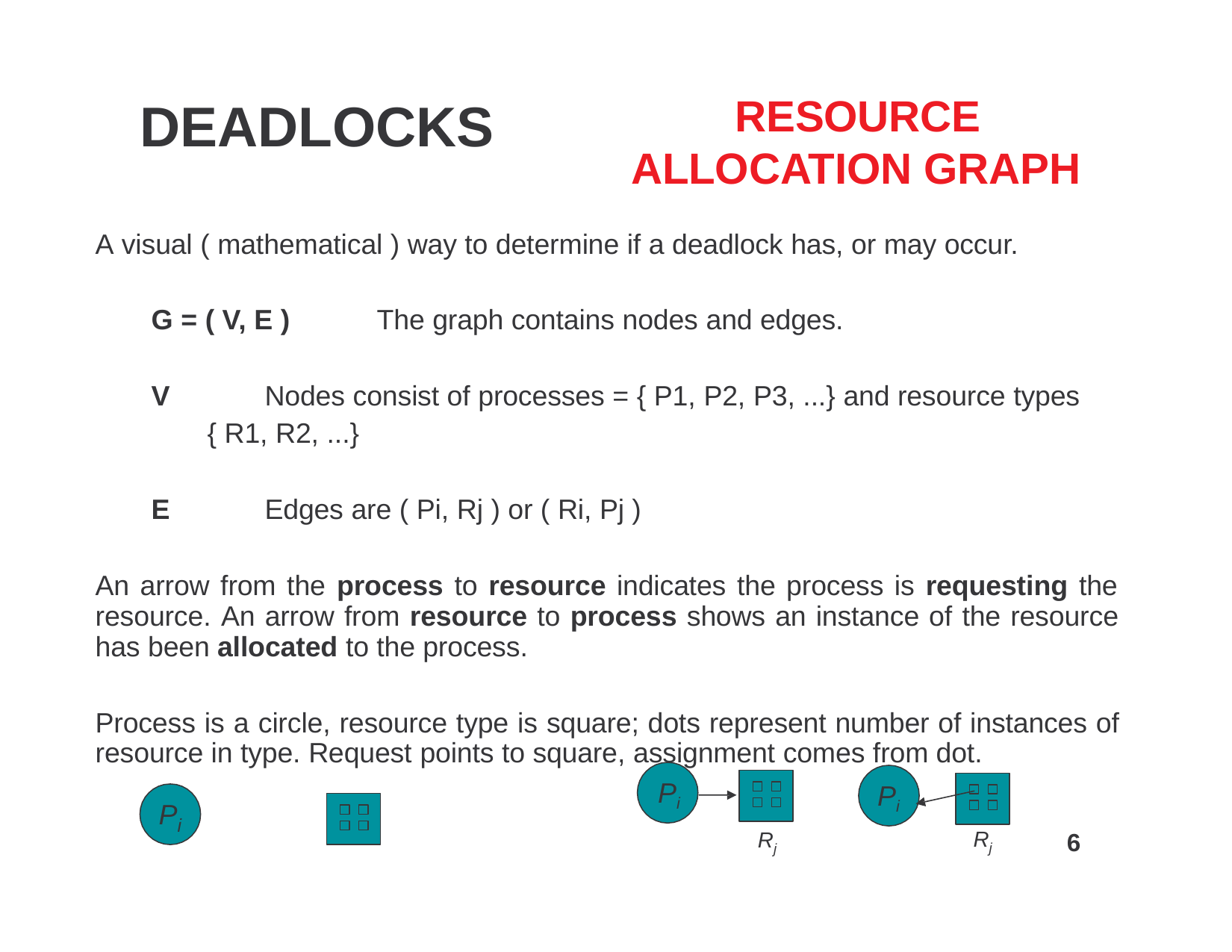

# RESOURCE  ALLOCATION GRAPH
DEADLOCKS
A visual ( mathematical ) way to determine if a deadlock has, or may occur.

G = ( V, E )	The graph contains nodes and edges.

V	Nodes consist of processes = { P1, P2, P3, ...} and resource types
{ R1, R2, ...}

E	Edges are ( Pi, Rj ) or ( Ri, Pj )

An arrow from the process to resource indicates the process is requesting the  resource. An arrow from resource to process shows an instance of the resource  has been allocated to the process.

Process is a circle, resource type is square; dots represent number of instances of  resource in type. Request points to square, assignment comes from dot.

Pi
Pi

P
i
R
R
6
j
j